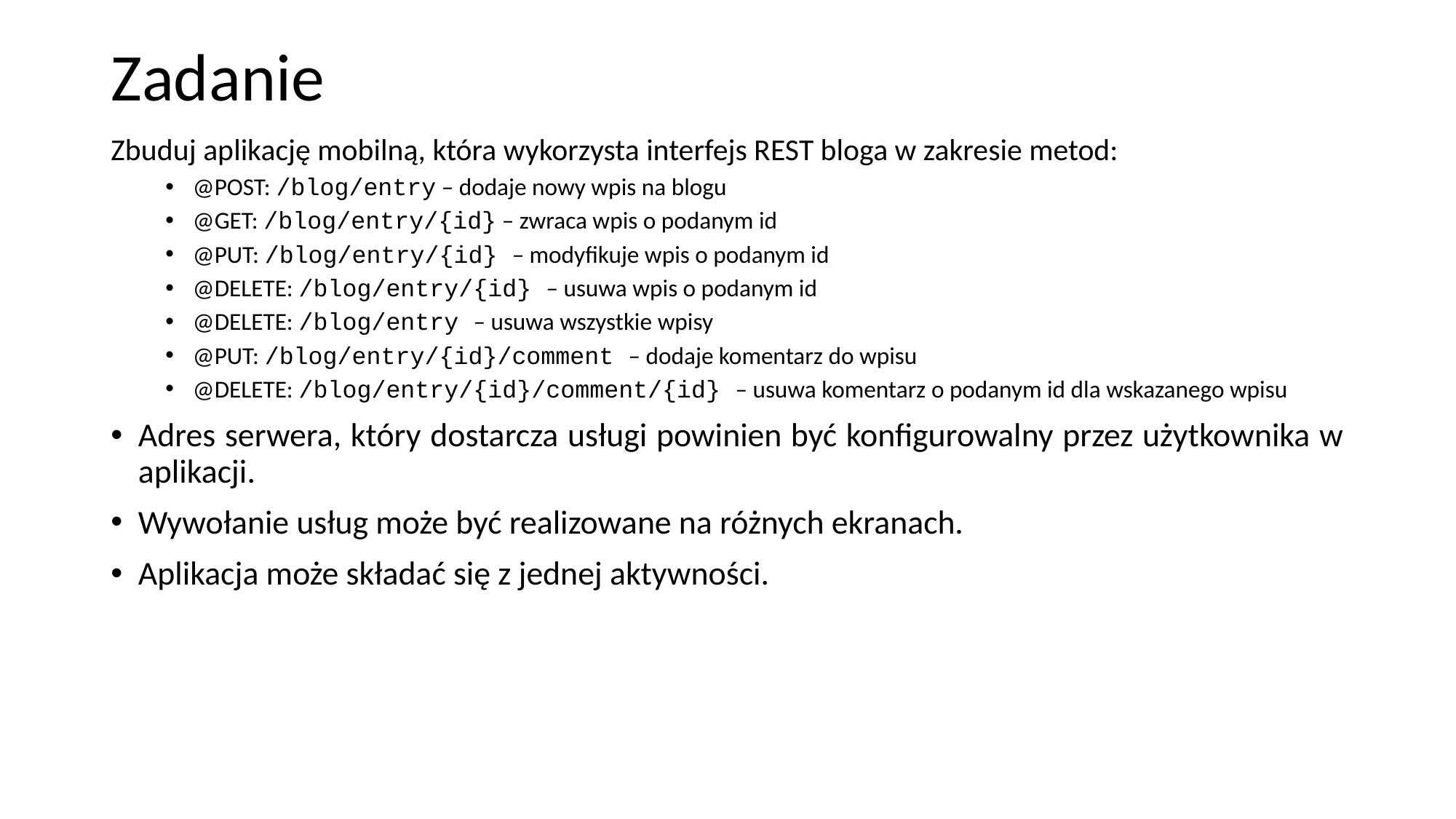

# Zadanie
Zbuduj aplikację mobilną, która wykorzysta interfejs REST bloga w zakresie metod:
@POST: /blog/entry – dodaje nowy wpis na blogu
@GET: /blog/entry/{id} – zwraca wpis o podanym id
@PUT: /blog/entry/{id} – modyfikuje wpis o podanym id
@DELETE: /blog/entry/{id} – usuwa wpis o podanym id
@DELETE: /blog/entry – usuwa wszystkie wpisy
@PUT: /blog/entry/{id}/comment – dodaje komentarz do wpisu
@DELETE: /blog/entry/{id}/comment/{id} – usuwa komentarz o podanym id dla wskazanego wpisu
Adres serwera, który dostarcza usługi powinien być konfigurowalny przez użytkownika w aplikacji.
Wywołanie usług może być realizowane na różnych ekranach.
Aplikacja może składać się z jednej aktywności.